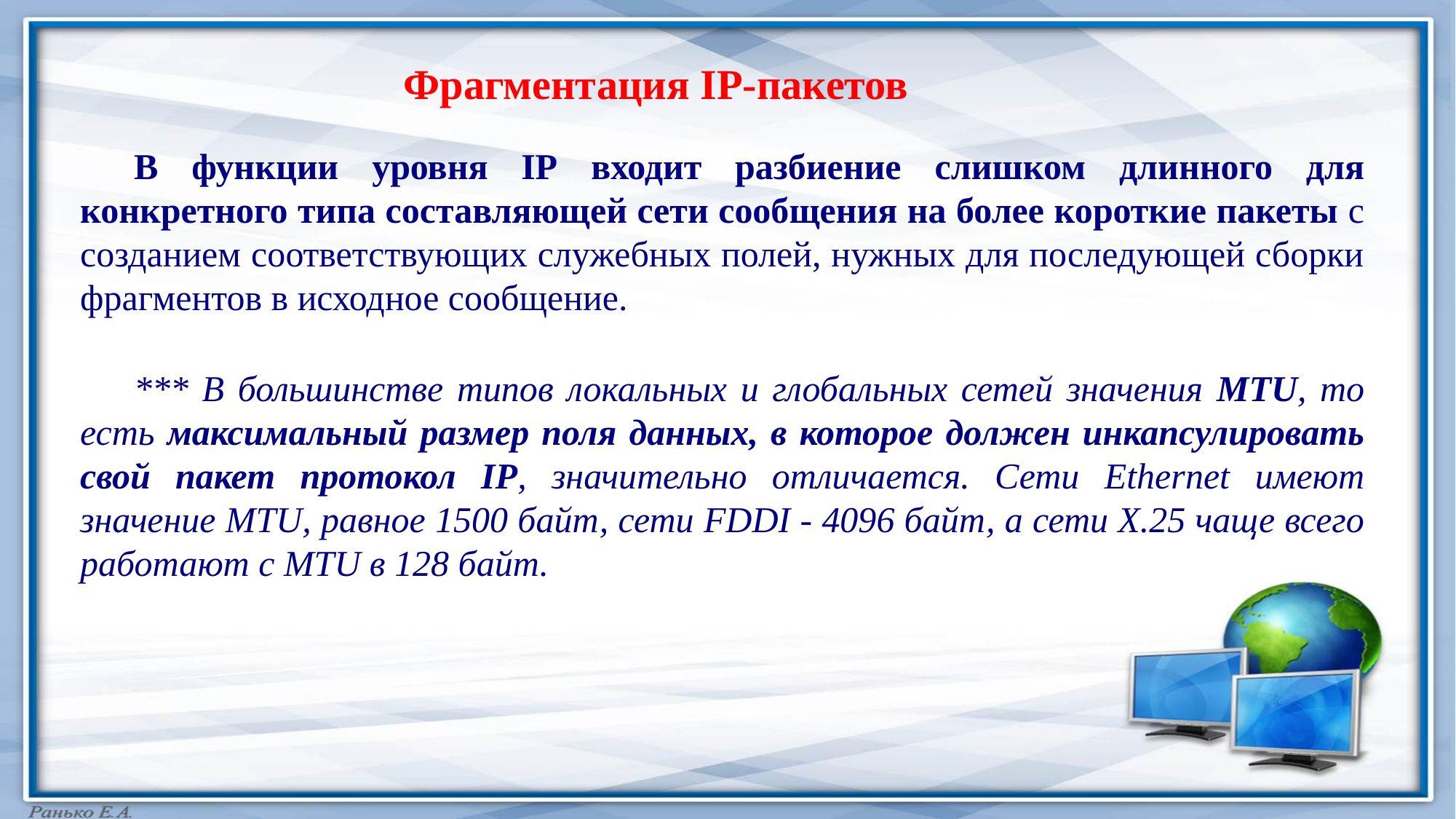

Фрагментация IP-пакетов
В функции уровня IP входит разбиение слишком длинного для конкретного типа составляющей сети сообщения на более короткие пакеты с созданием соответствующих служебных полей, нужных для последующей сборки фрагментов в исходное сообщение.
*** В большинстве типов локальных и глобальных сетей значения MTU, то есть максимальный размер поля данных, в которое должен инкапсулировать свой пакет протокол IP, значительно отличается. Сети Ethernet имеют значение MTU, равное 1500 байт, сети FDDI - 4096 байт, а сети Х.25 чаще всего работают с MTU в 128 байт.